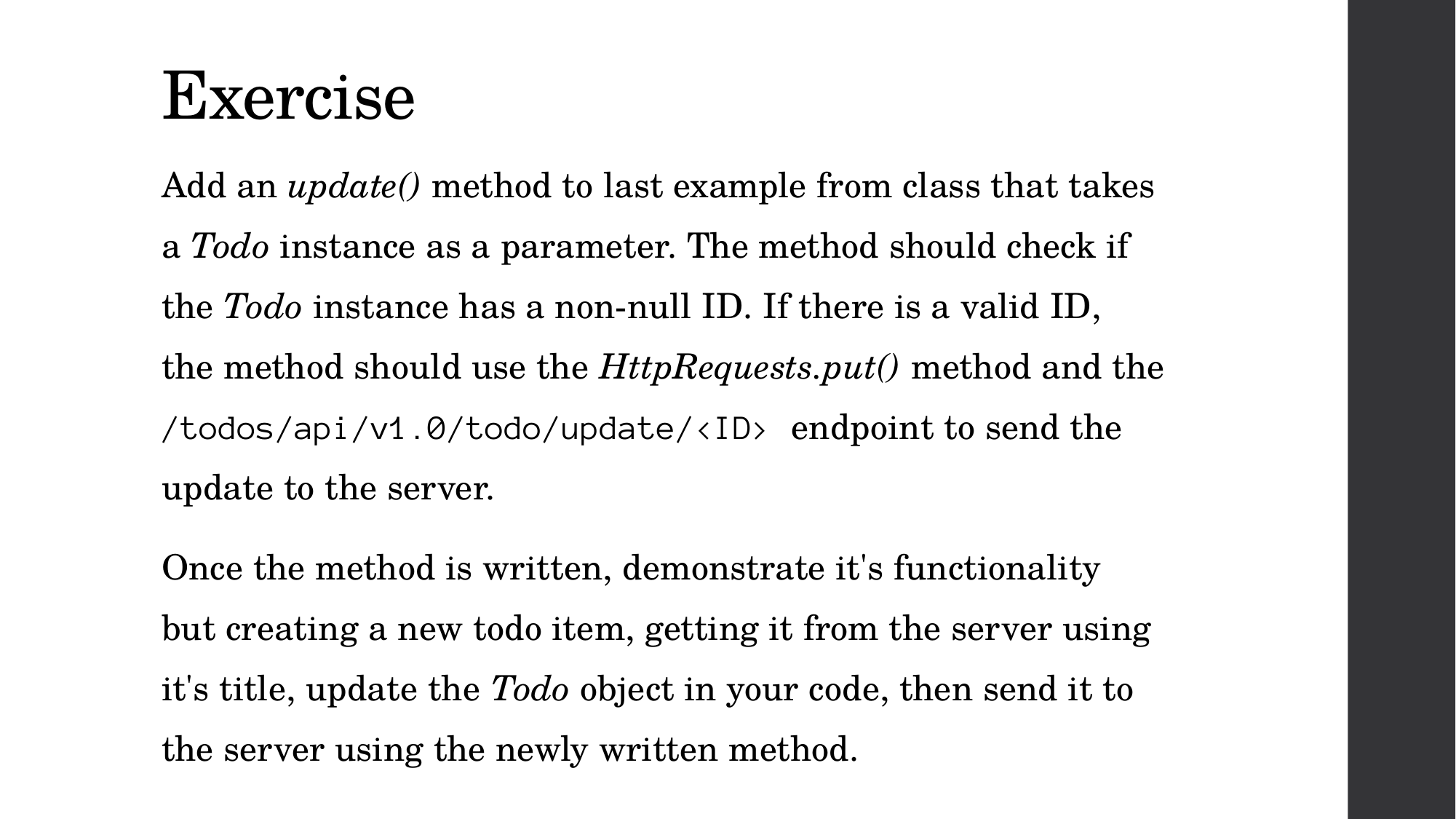

# Exercise
Add an update() method to last example from class that takes a Todo instance as a parameter. The method should check if the Todo instance has a non-null ID. If there is a valid ID, the method should use the HttpRequests.put() method and the /todos/api/v1.0/todo/update/<ID> endpoint to send the update to the server.
Once the method is written, demonstrate it's functionality but creating a new todo item, getting it from the server using it's title, update the Todo object in your code, then send it to the server using the newly written method.